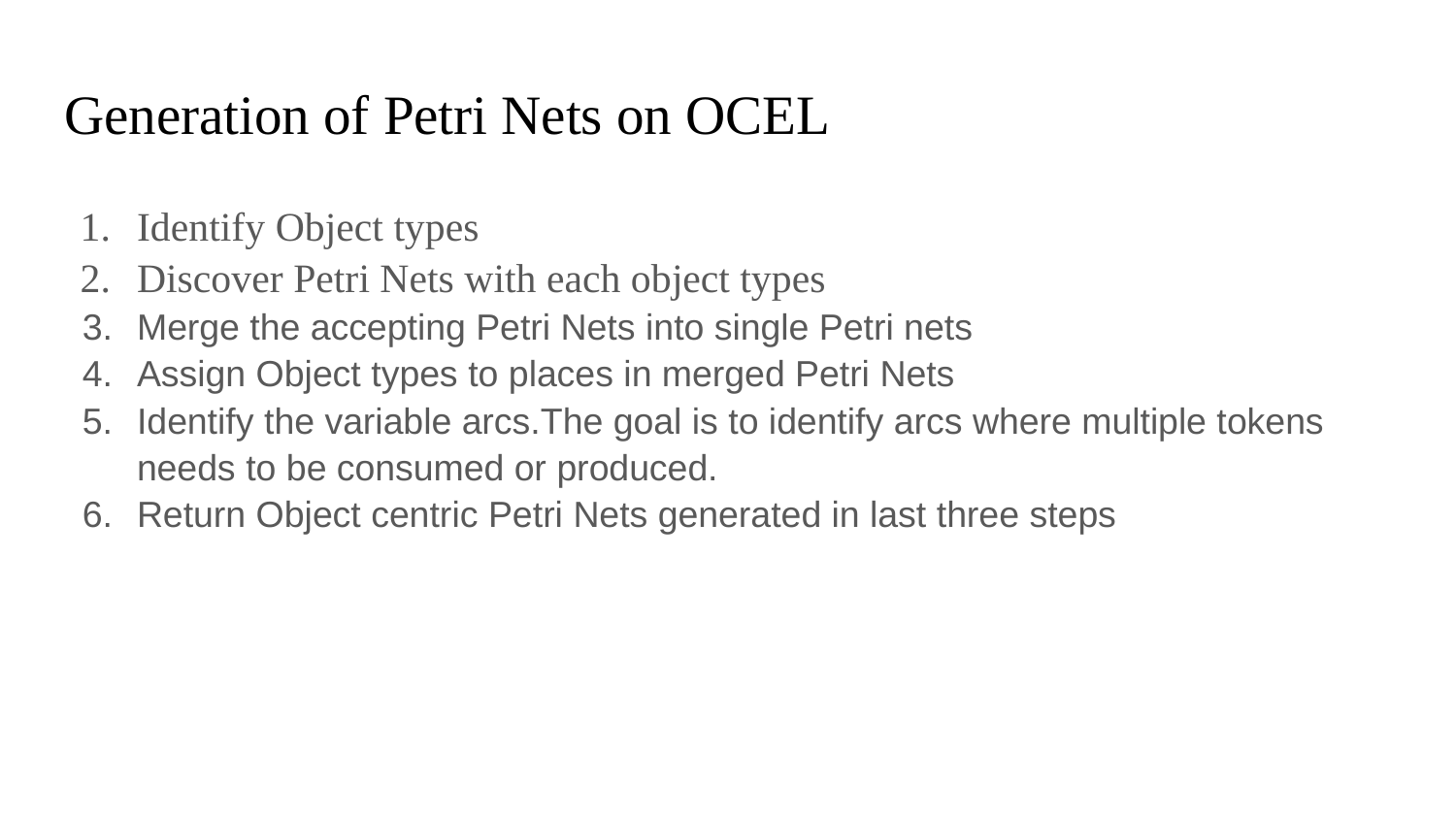

# Generation of Petri Nets on OCEL
Identify Object types
Discover Petri Nets with each object types
Merge the accepting Petri Nets into single Petri nets
Assign Object types to places in merged Petri Nets
Identify the variable arcs.The goal is to identify arcs where multiple tokens needs to be consumed or produced.
Return Object centric Petri Nets generated in last three steps